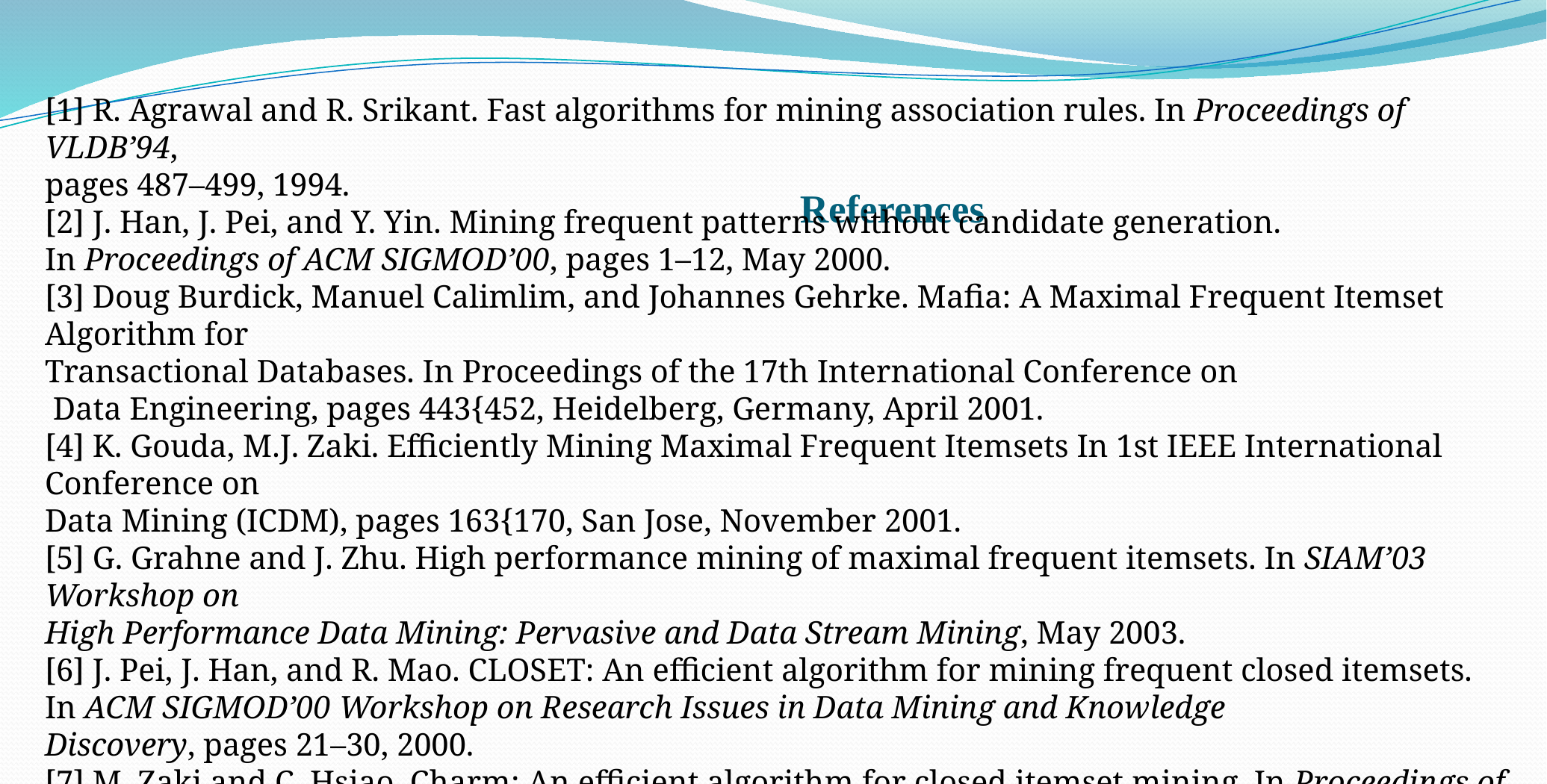

# References
[1] R. Agrawal and R. Srikant. Fast algorithms for mining association rules. In Proceedings of VLDB’94,
pages 487–499, 1994.
[2] J. Han, J. Pei, and Y. Yin. Mining frequent patterns without candidate generation.
In Proceedings of ACM SIGMOD’00, pages 1–12, May 2000.
[3] Doug Burdick, Manuel Calimlim, and Johannes Gehrke. Mafia: A Maximal Frequent Itemset Algorithm for
Transactional Databases. In Proceedings of the 17th International Conference on
 Data Engineering, pages 443{452, Heidelberg, Germany, April 2001.
[4] K. Gouda, M.J. Zaki. Efficiently Mining Maximal Frequent Itemsets In 1st IEEE International Conference on
Data Mining (ICDM), pages 163{170, San Jose, November 2001.
[5] G. Grahne and J. Zhu. High performance mining of maximal frequent itemsets. In SIAM’03 Workshop on
High Performance Data Mining: Pervasive and Data Stream Mining, May 2003.
[6] J. Pei, J. Han, and R. Mao. CLOSET: An efficient algorithm for mining frequent closed itemsets.
In ACM SIGMOD’00 Workshop on Research Issues in Data Mining and Knowledge
Discovery, pages 21–30, 2000.
[7] M. Zaki and C. Hsiao. Charm: An efficient algorithm for closed itemset mining. In Proceedings of SIAM’02,
Arlington, Apr. 2002.